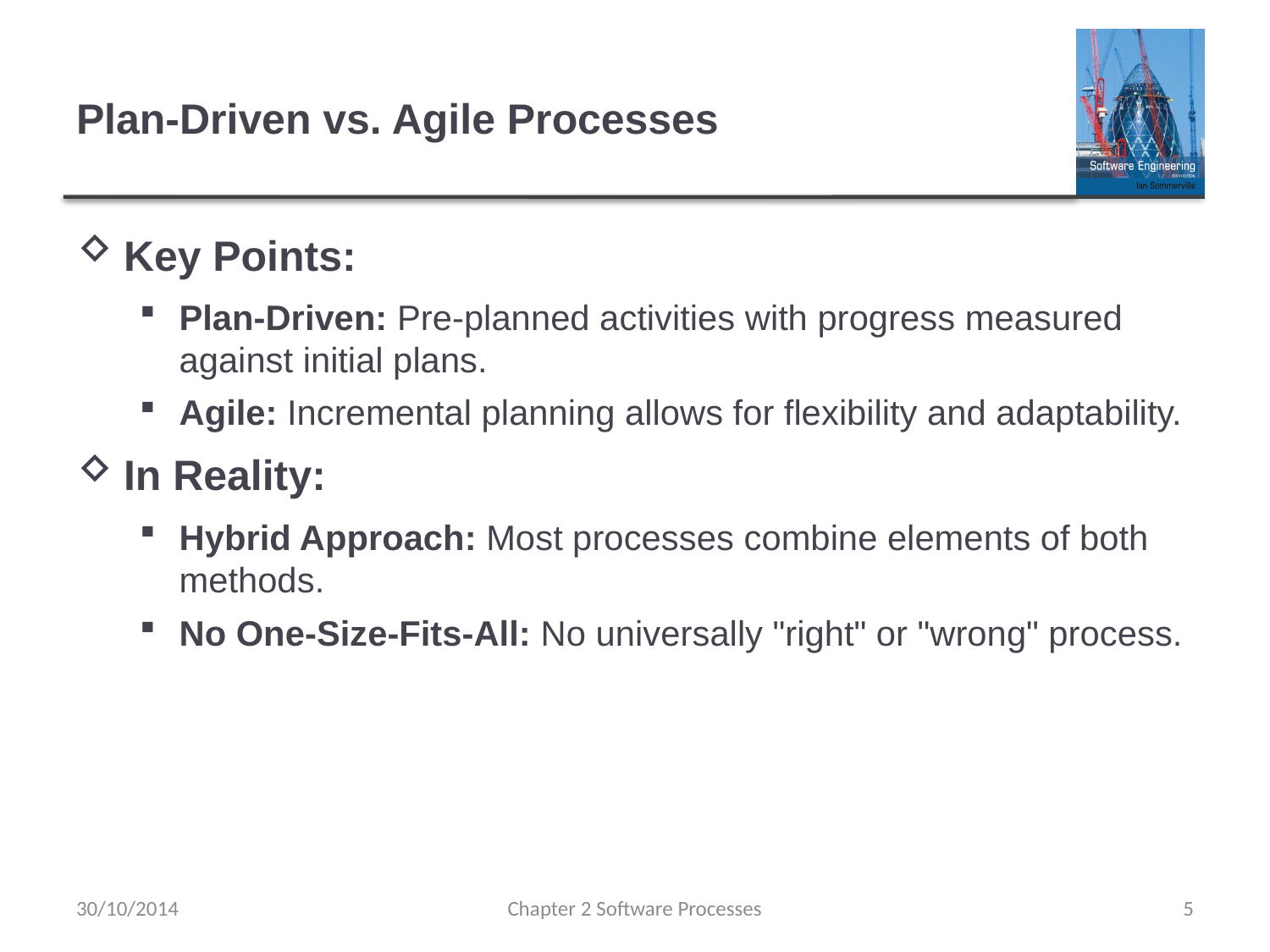

# Plan-Driven vs. Agile Processes
Key Points:
Plan-Driven: Pre-planned activities with progress measured against initial plans.
Agile: Incremental planning allows for flexibility and adaptability.
In Reality:
Hybrid Approach: Most processes combine elements of both methods.
No One-Size-Fits-All: No universally "right" or "wrong" process.
30/10/2014
Chapter 2 Software Processes
5